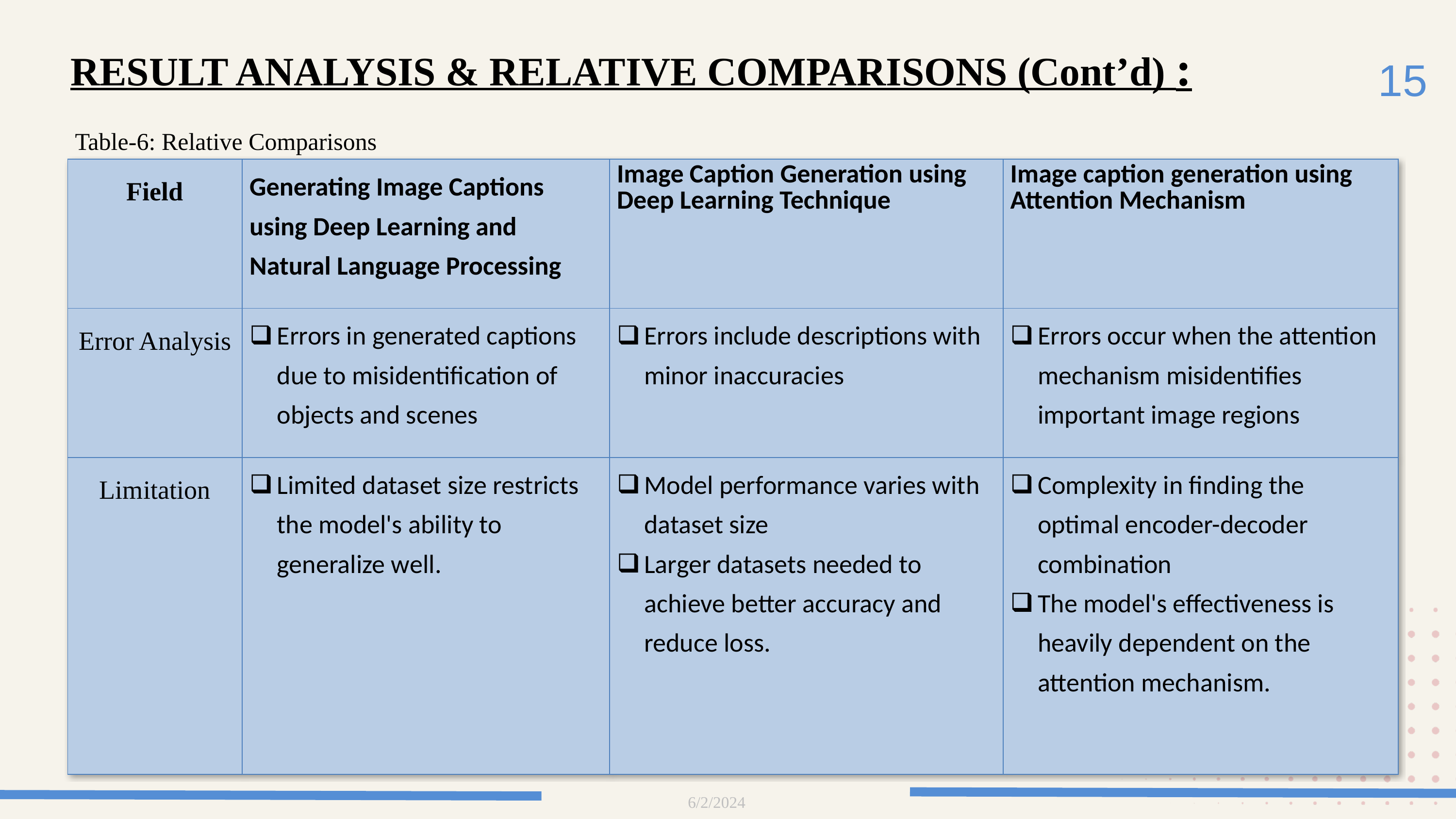

15
RESULT ANALYSIS & RELATIVE COMPARISONS (Cont’d) :
Table-6: Relative Comparisons
| Field | Generating Image Captions using Deep Learning and Natural Language Processing | Image Caption Generation using Deep Learning Technique | Image caption generation using Attention Mechanism |
| --- | --- | --- | --- |
| Error Analysis | Errors in generated captions due to misidentification of objects and scenes | Errors include descriptions with minor inaccuracies | Errors occur when the attention mechanism misidentifies important image regions |
| Limitation | Limited dataset size restricts the model's ability to generalize well. | Model performance varies with dataset size Larger datasets needed to achieve better accuracy and reduce loss. | Complexity in finding the optimal encoder-decoder combination The model's effectiveness is heavily dependent on the attention mechanism. |

6/2/2024